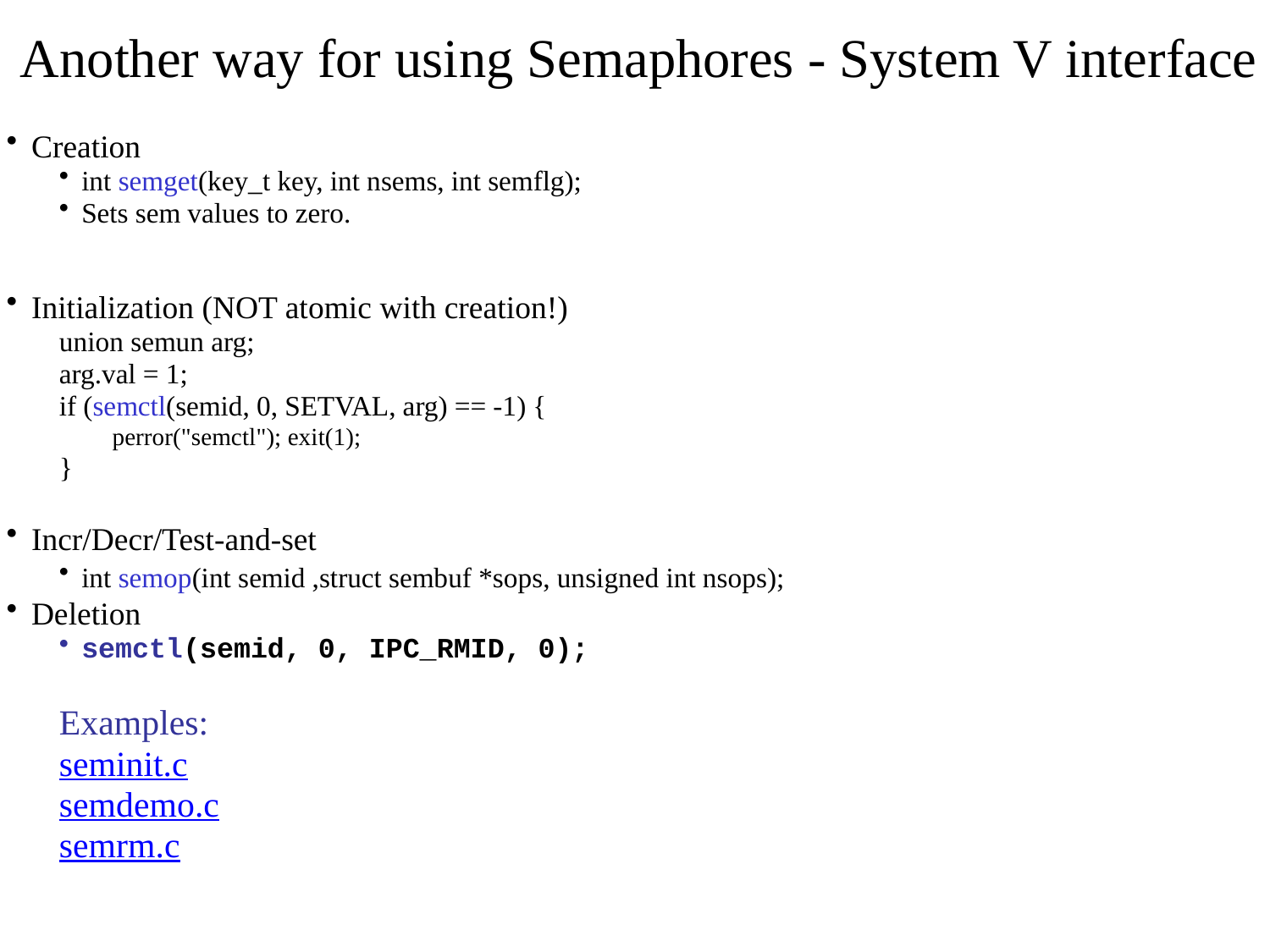

# Another way for using Semaphores - System V interface
Creation
int semget(key_t key, int nsems, int semflg);
Sets sem values to zero.

Initialization (NOT atomic with creation!)
union semun arg;
arg.val = 1;
if (semctl(semid, 0, SETVAL, arg) == -1) {
perror("semctl"); exit(1);
}

Incr/Decr/Test-and-set
int semop(int semid ,struct sembuf *sops, unsigned int nsops);
Deletion
semctl(semid, 0, IPC_RMID, 0);

Examples:
seminit.c
semdemo.c
semrm.c